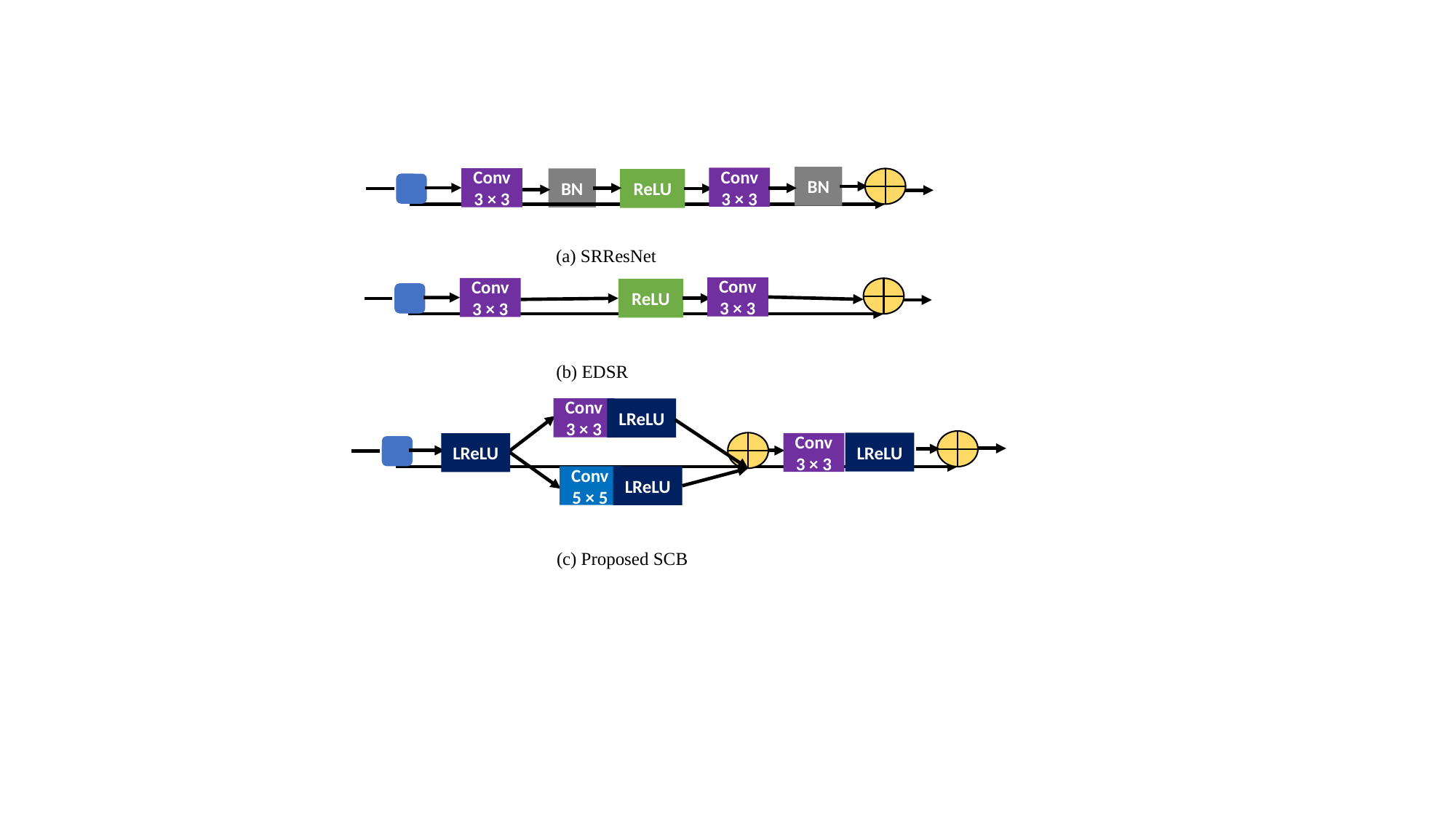

BN
Conv
3 × 3
Conv
3 × 3
BN

ReLU

(a) SRResNet
Conv
3 × 3
Conv
3 × 3

ReLU

(b) EDSR
Conv
3 × 3
LReLU

LReLU

Conv
3 × 3
LReLU

Conv
5 × 5
LReLU
(c) Proposed SCB